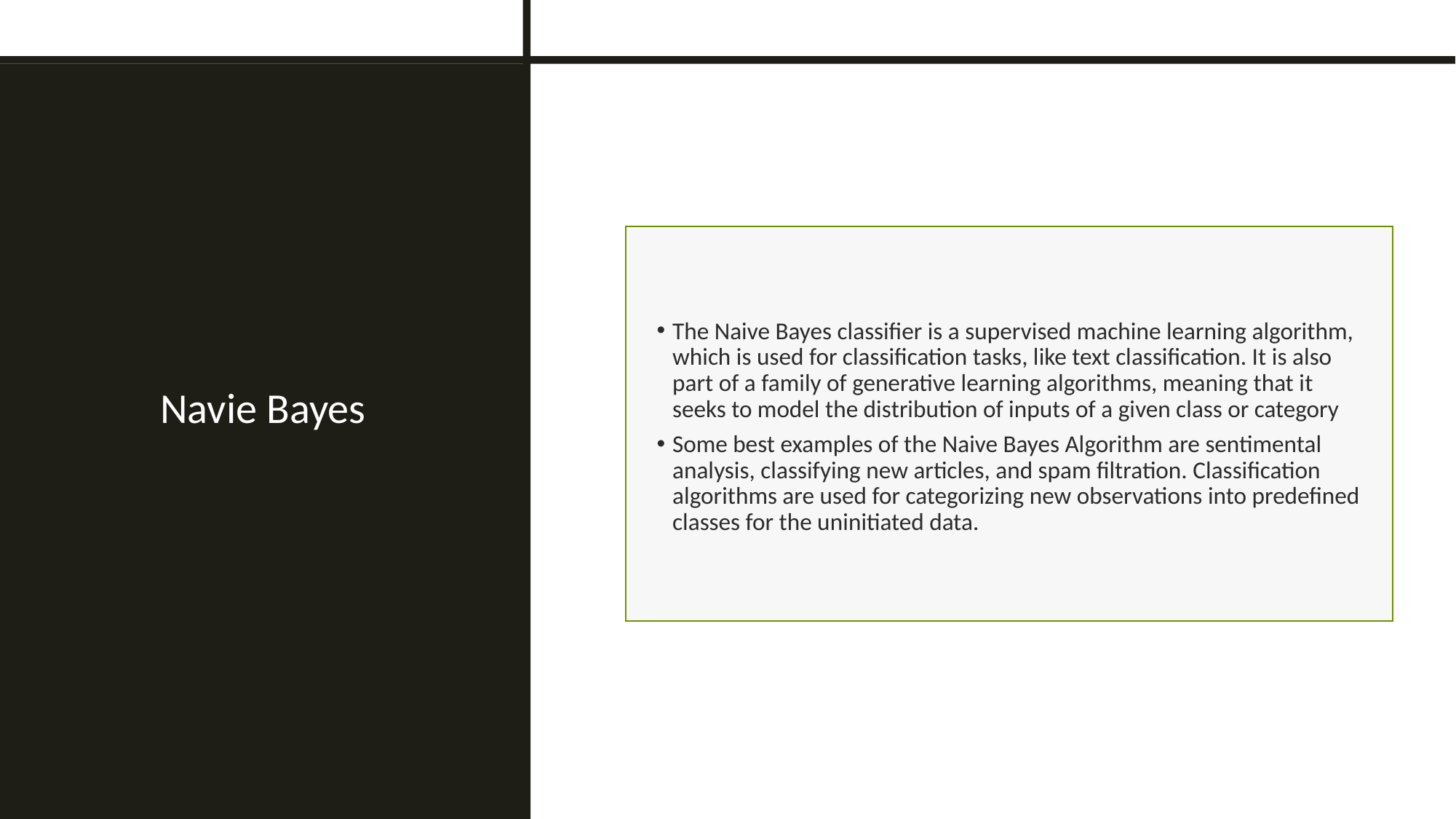

# Navie Bayes

The Naive Bayes classifier is a supervised machine learning algorithm, which is used for classification tasks, like text classification. It is also part of a family of generative learning algorithms, meaning that it seeks to model the distribution of inputs of a given class or category
Some best examples of the Naive Bayes Algorithm are sentimental analysis, classifying new articles, and spam filtration. Classification algorithms are used for categorizing new observations into predefined classes for the uninitiated data.